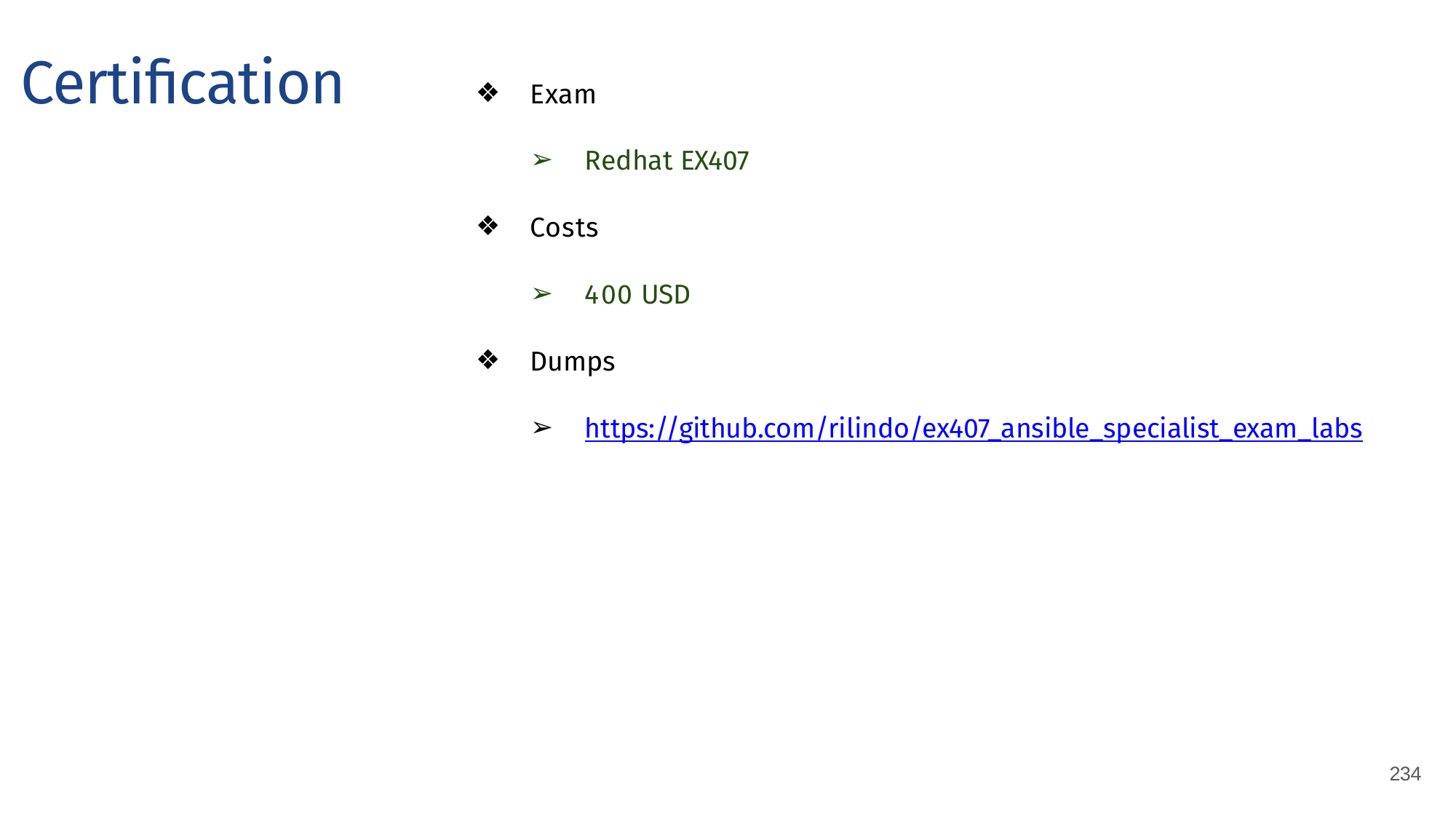

# Certification
Exam
Redhat EX407

Costs

400 USD

Dumps

https://github.com/rilindo/ex407_ansible_specialist_exam_labs
234